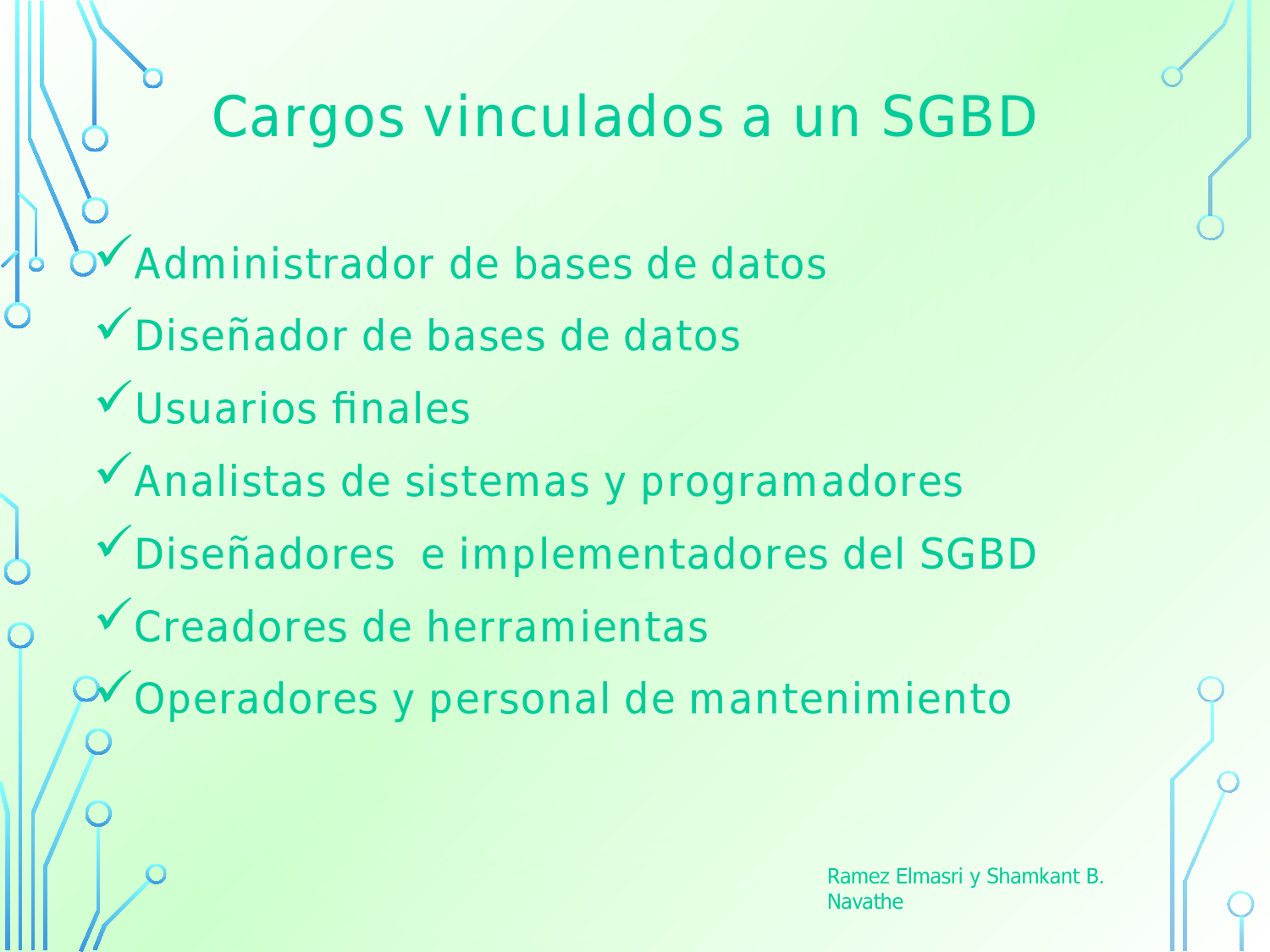

Cargos vinculados a un SGBD

Administrador de bases de datos
Diseñador de bases de datos
Usuarios finales
Analistas de sistemas y programadores
Diseñadores  e implementadores del SGBD
Creadores de herramientas
Operadores y personal de mantenimiento

Ramez Elmasri y Shamkant B. Navathe